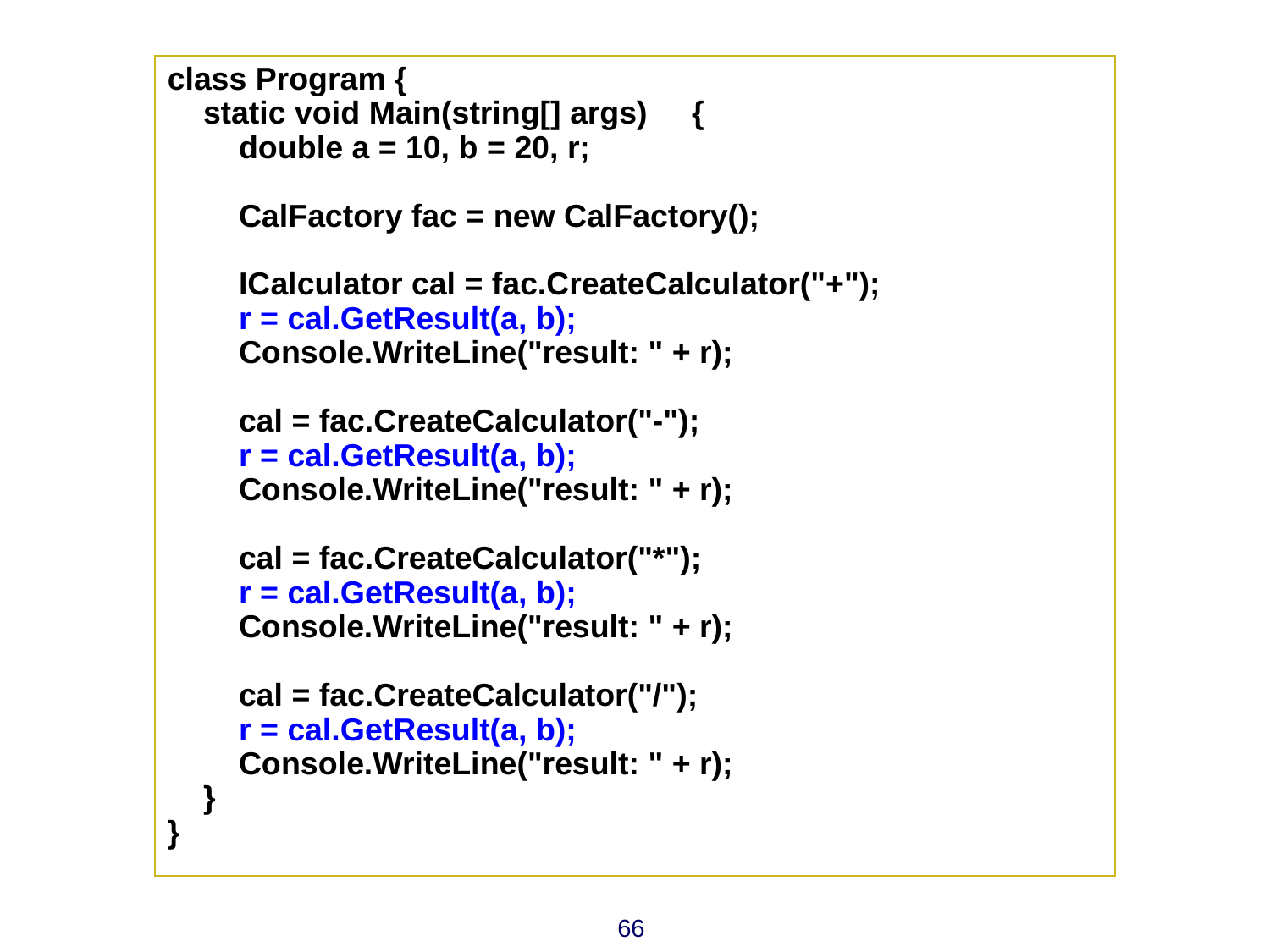

class Program {
    static void Main(string[] args)     {
        double a = 10, b = 20, r;

        CalFactory fac = new CalFactory();

        ICalculator cal = fac.CreateCalculator("+");
        r = cal.GetResult(a, b);
        Console.WriteLine("result: " + r);

        cal = fac.CreateCalculator("-");
        r = cal.GetResult(a, b);
        Console.WriteLine("result: " + r);

        cal = fac.CreateCalculator("*");
        r = cal.GetResult(a, b);
        Console.WriteLine("result: " + r);

        cal = fac.CreateCalculator("/");
        r = cal.GetResult(a, b);
        Console.WriteLine("result: " + r);
    }
}

66